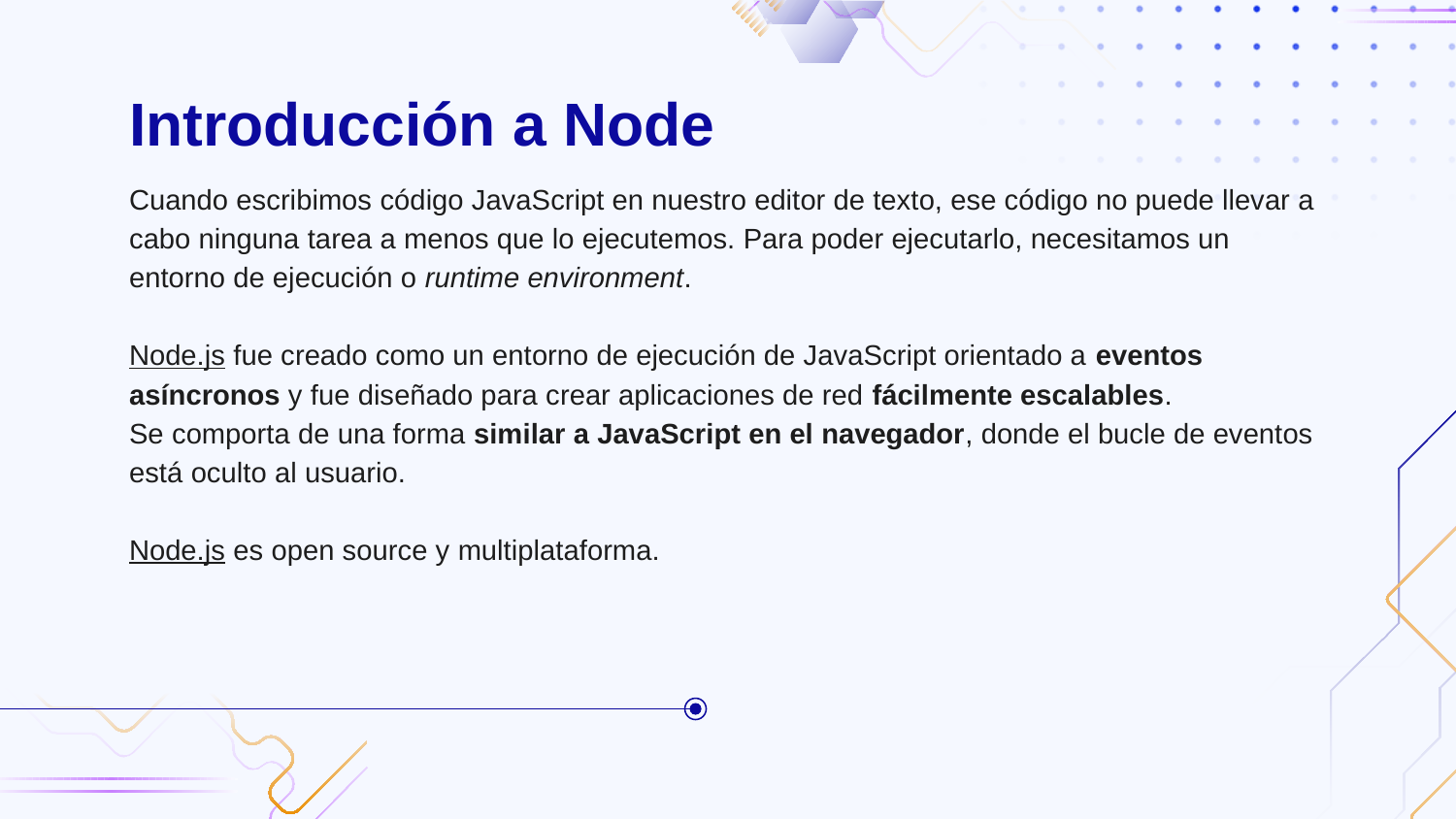

# Introducción a Node
Cuando escribimos código JavaScript en nuestro editor de texto, ese código no puede llevar a cabo ninguna tarea a menos que lo ejecutemos. Para poder ejecutarlo, necesitamos un entorno de ejecución o runtime environment.

Node.js fue creado como un entorno de ejecución de JavaScript orientado a eventos asíncronos y fue diseñado para crear aplicaciones de red fácilmente escalables.
Se comporta de una forma similar a JavaScript en el navegador, donde el bucle de eventos está oculto al usuario.

Node.js es open source y multiplataforma.